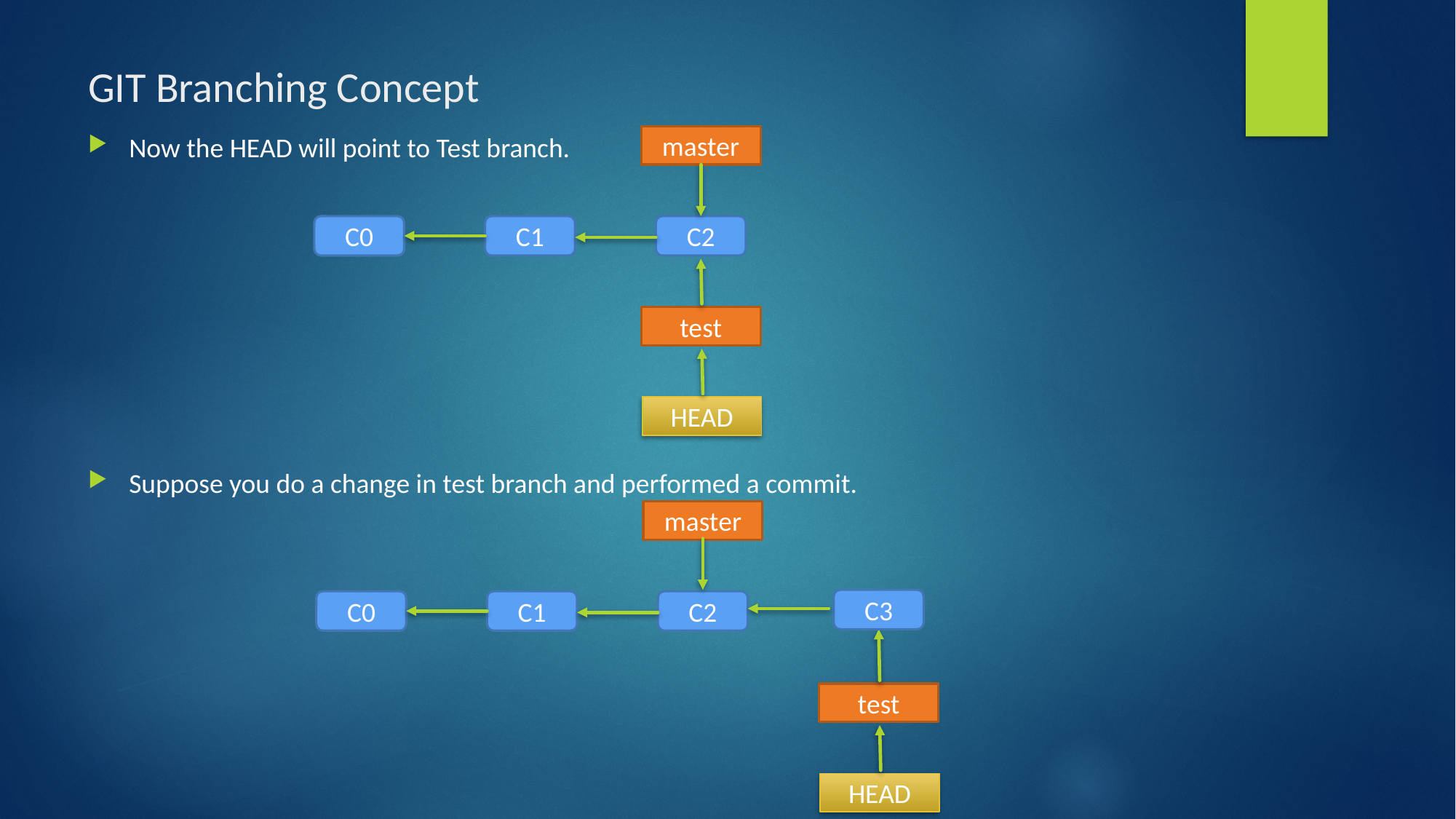

# GIT Branching Concept
Now the HEAD will point to Test branch.

Suppose you do a change in test branch and performed a commit.
master
C0
C1
C2
test
HEAD
master
C3
C0
C1
C2
test
HEAD